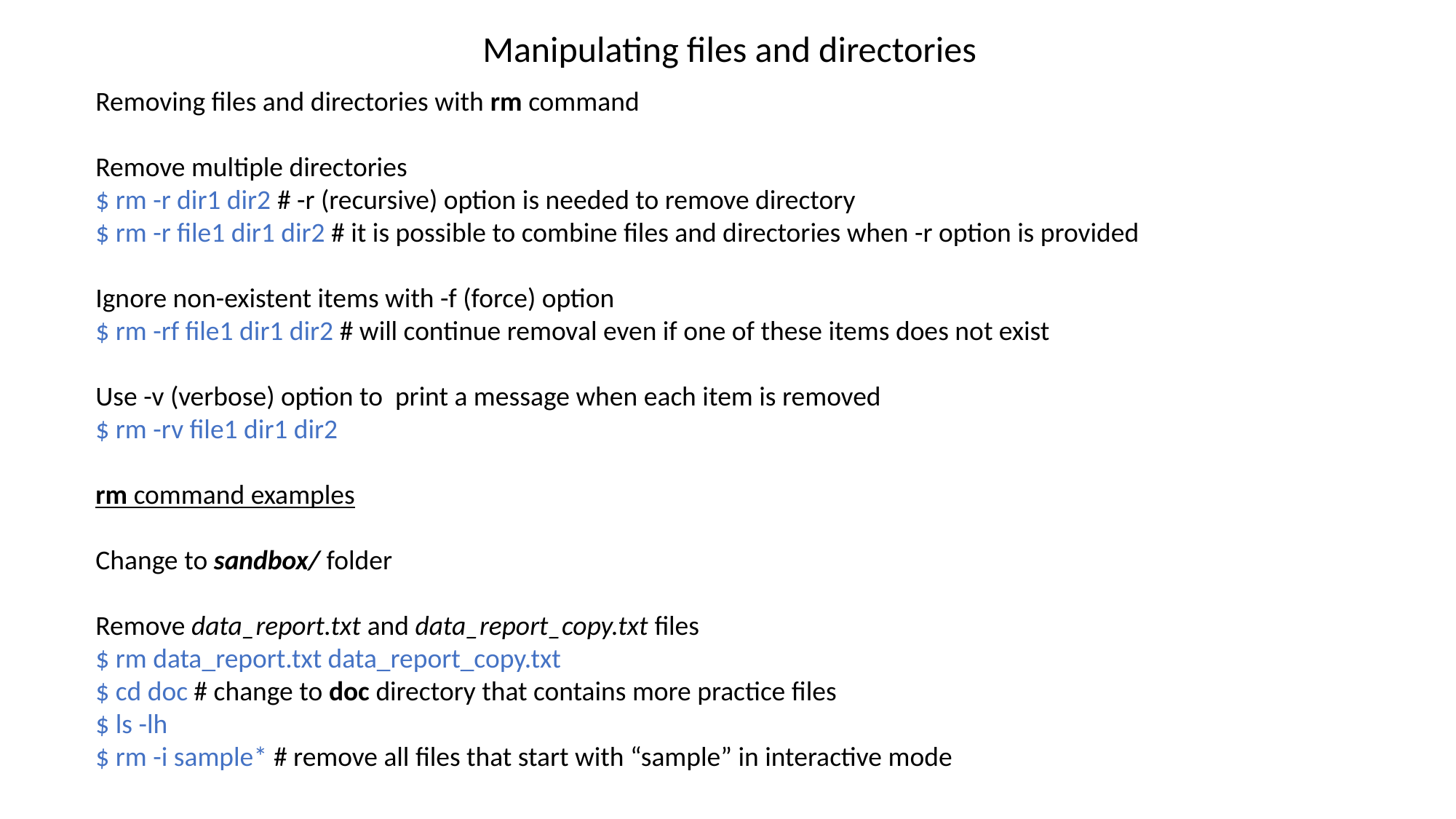

Manipulating files and directories

Removing files and directories with rm command

Remove multiple directories
$ rm -r dir1 dir2 # -r (recursive) option is needed to remove directory
$ rm -r file1 dir1 dir2 # it is possible to combine files and directories when -r option is provided

Ignore non-existent items with -f (force) option
$ rm -rf file1 dir1 dir2 # will continue removal even if one of these items does not exist

Use -v (verbose) option to  print a message when each item is removed
$ rm -rv file1 dir1 dir2

rm command examples

Change to sandbox/ folder

Remove data_report.txt and data_report_copy.txt files
$ rm data_report.txt data_report_copy.txt
$ cd doc # change to doc directory that contains more practice files
$ ls -lh
$ rm -i sample* # remove all files that start with “sample” in interactive mode